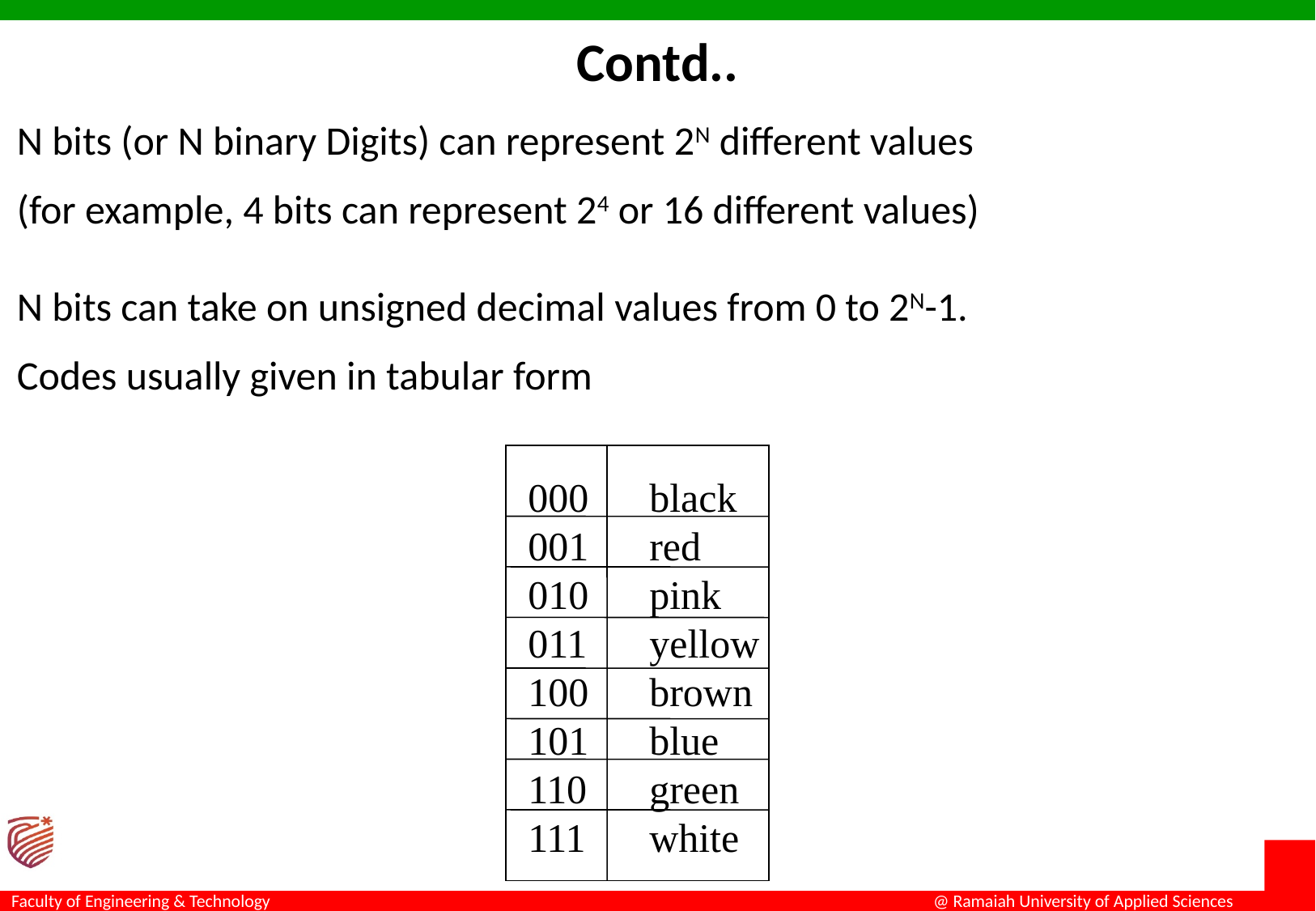

# Contd..
N bits (or N binary Digits) can represent 2N different values
(for example, 4 bits can represent 24 or 16 different values)
N bits can take on unsigned decimal values from 0 to 2N-1.
Codes usually given in tabular form

000
001
010
011
100
101
110
111
black
red
pink
yellow
brown
blue
green
white